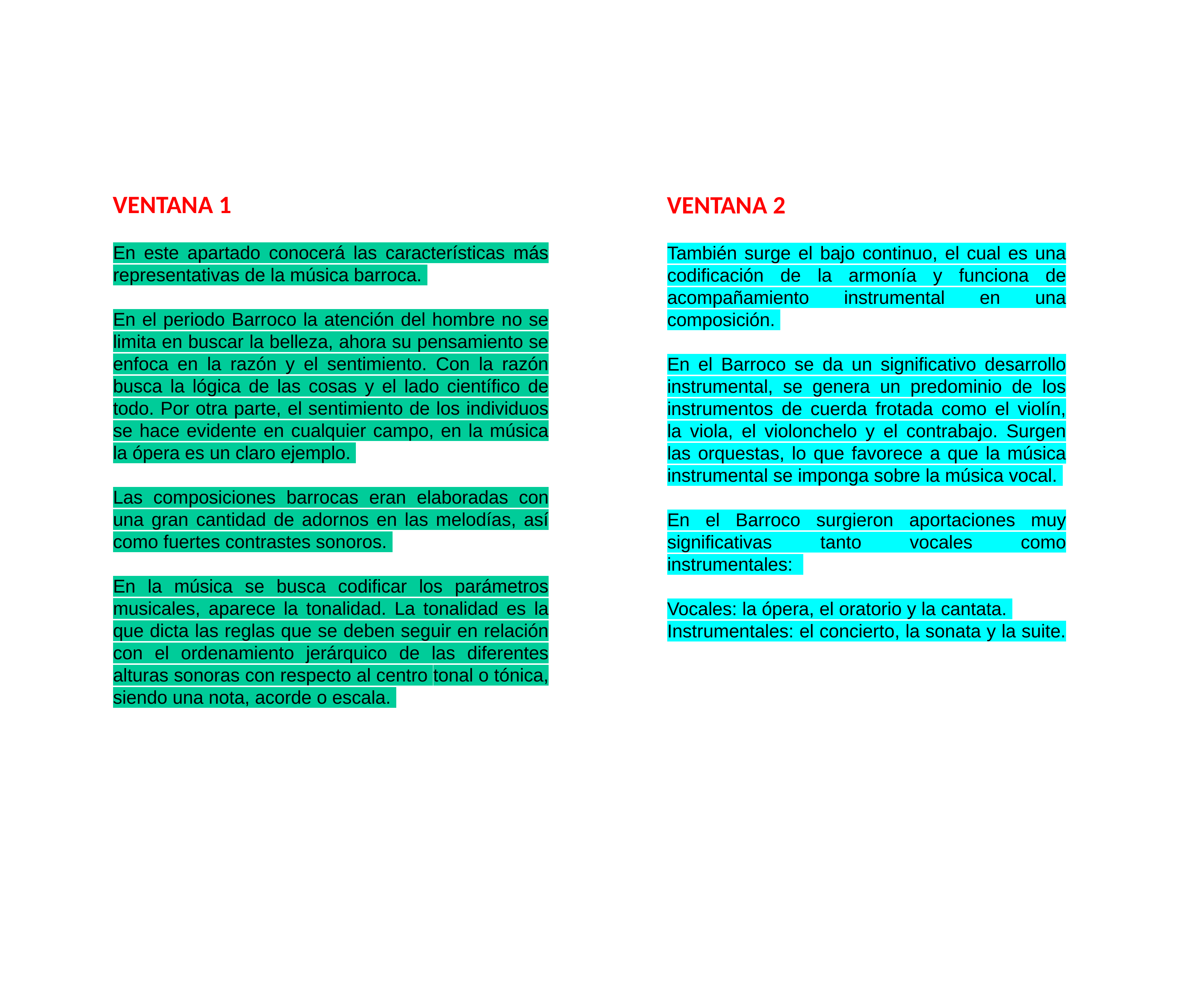

VENTANA 1

En este apartado conocerá las características más representativas de la música barroca.

En el periodo Barroco la atención del hombre no se limita en buscar la belleza, ahora su pensamiento se enfoca en la razón y el sentimiento. Con la razón busca la lógica de las cosas y el lado científico de todo. Por otra parte, el sentimiento de los individuos se hace evidente en cualquier campo, en la música la ópera es un claro ejemplo.

Las composiciones barrocas eran elaboradas con una gran cantidad de adornos en las melodías, así como fuertes contrastes sonoros.

En la música se busca codificar los parámetros musicales, aparece la tonalidad. La tonalidad es la que dicta las reglas que se deben seguir en relación con el ordenamiento jerárquico de las diferentes alturas sonoras con respecto al centro tonal o tónica, siendo una nota, acorde o escala.

VENTANA 2

También surge el bajo continuo, el cual es una codificación de la armonía y funciona de acompañamiento instrumental en una composición.

En el Barroco se da un significativo desarrollo instrumental, se genera un predominio de los instrumentos de cuerda frotada como el violín, la viola, el violonchelo y el contrabajo. Surgen las orquestas, lo que favorece a que la música instrumental se imponga sobre la música vocal.

En el Barroco surgieron aportaciones muy significativas tanto vocales como instrumentales:

Vocales: la ópera, el oratorio y la cantata.
Instrumentales: el concierto, la sonata y la suite.